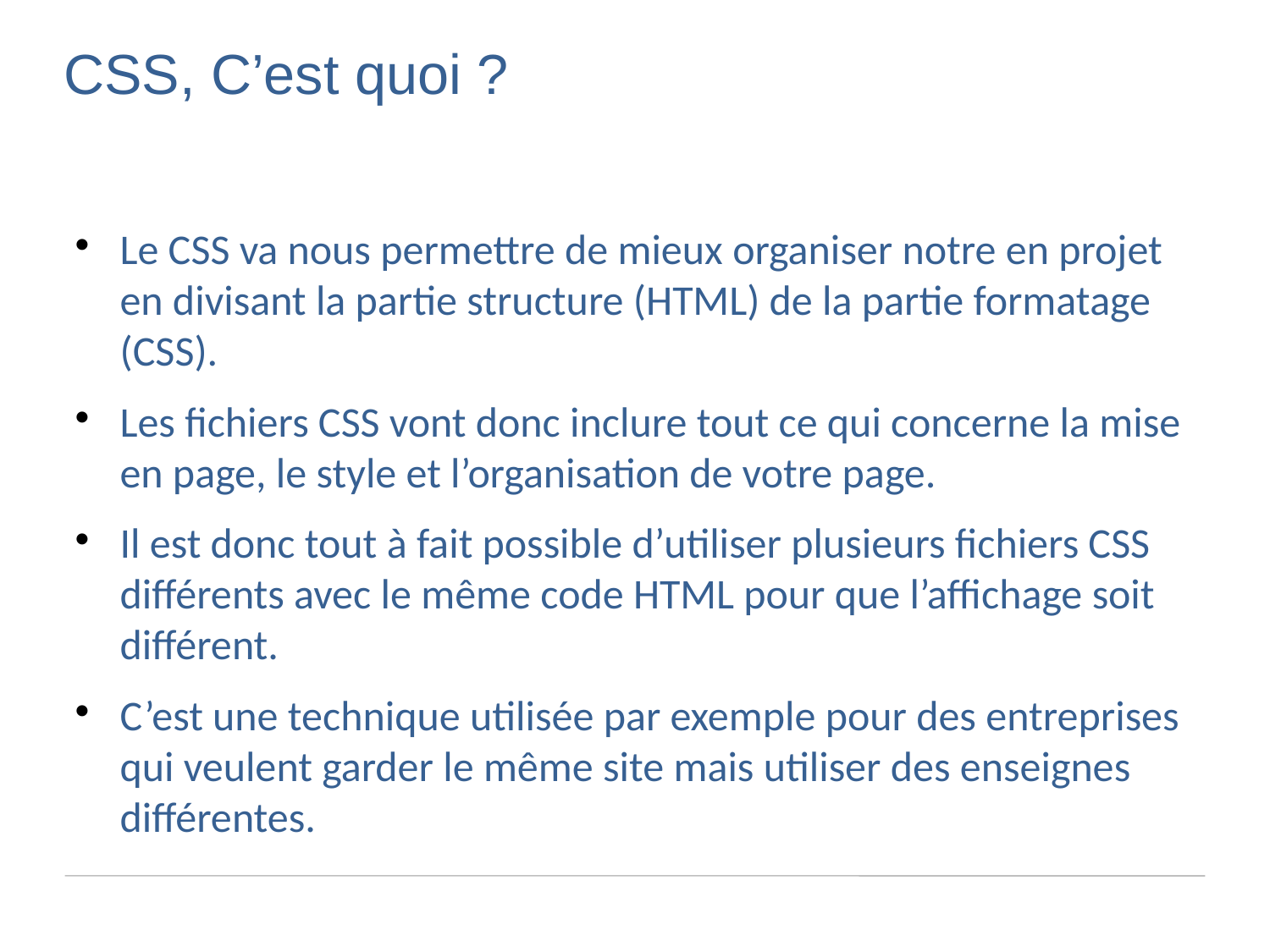

CSS, C’est quoi ?
Le CSS va nous permettre de mieux organiser notre en projet en divisant la partie structure (HTML) de la partie formatage (CSS).
Les fichiers CSS vont donc inclure tout ce qui concerne la mise en page, le style et l’organisation de votre page.
Il est donc tout à fait possible d’utiliser plusieurs fichiers CSS différents avec le même code HTML pour que l’affichage soit différent.
C’est une technique utilisée par exemple pour des entreprises qui veulent garder le même site mais utiliser des enseignes différentes.